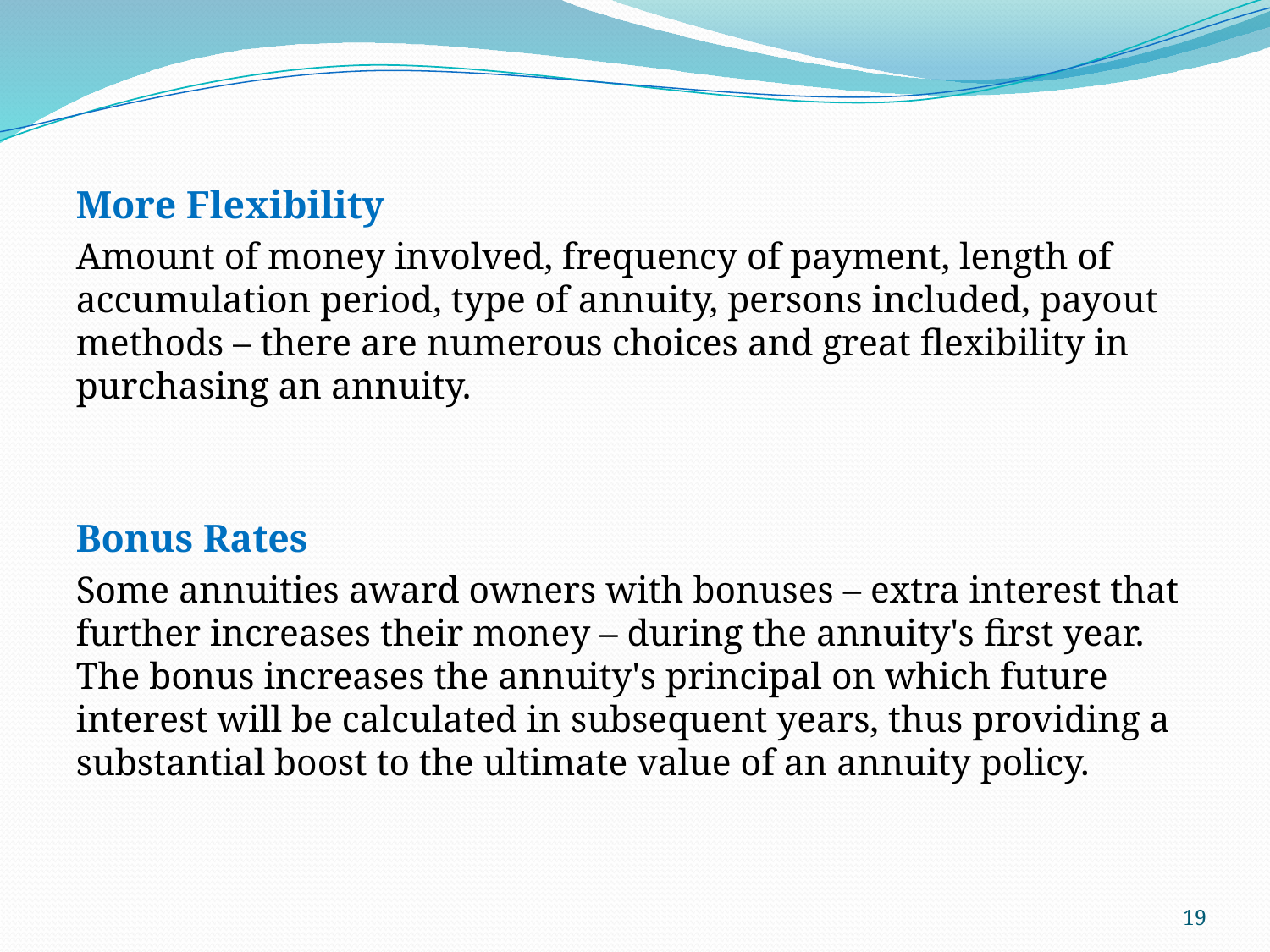

More Flexibility
Amount of money involved, frequency of payment, length of accumulation period, type of annuity, persons included, payout methods – there are numerous choices and great flexibility in purchasing an annuity.

Bonus Rates
Some annuities award owners with bonuses – extra interest that further increases their money – during the annuity's first year. The bonus increases the annuity's principal on which future interest will be calculated in subsequent years, thus providing a substantial boost to the ultimate value of an annuity policy.

19